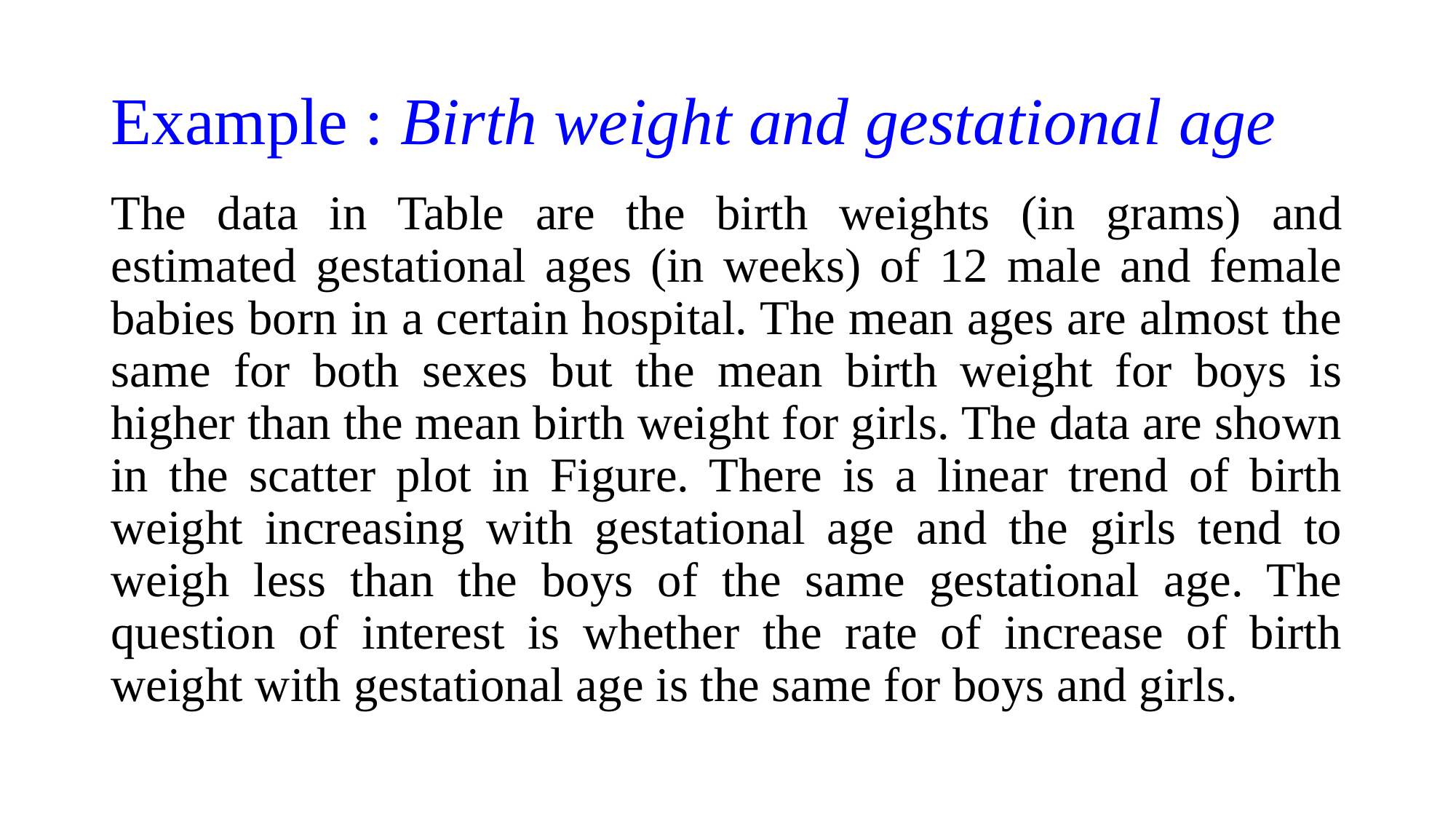

# Example : Birth weight and gestational age
The data in Table are the birth weights (in grams) and estimated gestational ages (in weeks) of 12 male and female babies born in a certain hospital. The mean ages are almost the same for both sexes but the mean birth weight for boys is higher than the mean birth weight for girls. The data are shown in the scatter plot in Figure. There is a linear trend of birth weight increasing with gestational age and the girls tend to weigh less than the boys of the same gestational age. The question of interest is whether the rate of increase of birth weight with gestational age is the same for boys and girls.